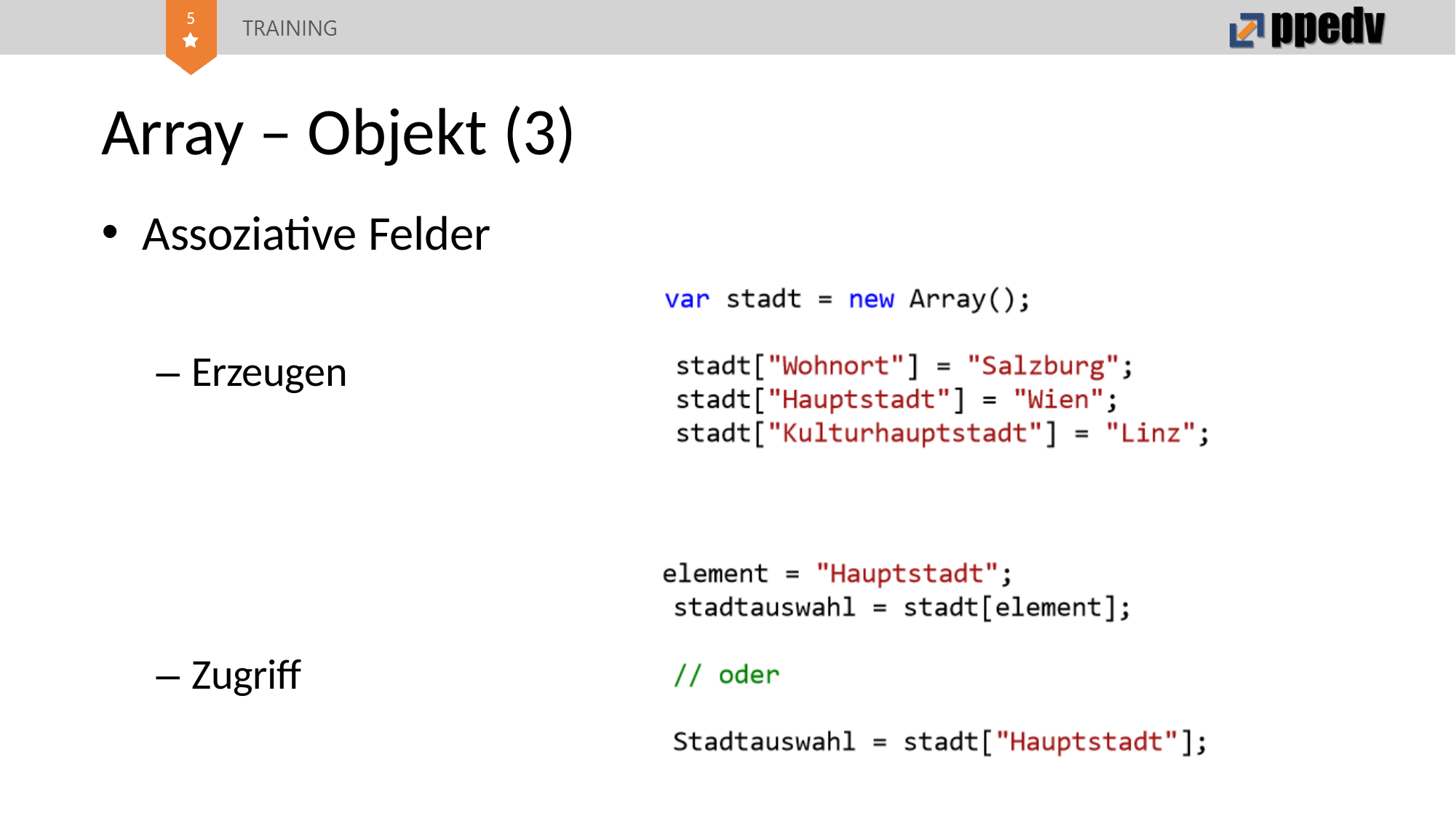

# Array – Objekt (3)
Assoziative Felder

– Erzeugen

– Zugriff